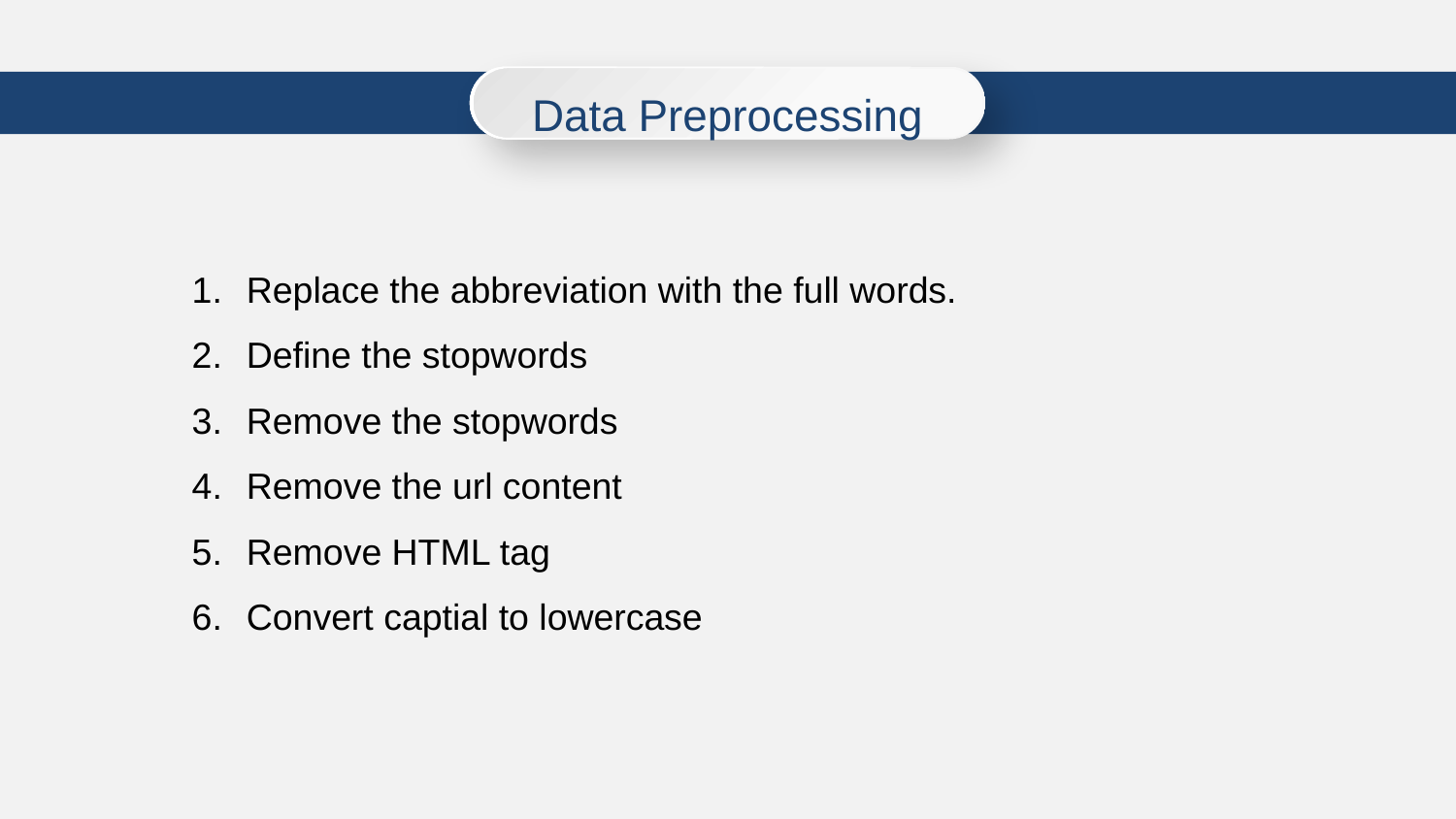

Data Preprocessing

Replace the abbreviation with the full words.
Define the stopwords
Remove the stopwords
Remove the url content
Remove HTML tag
Convert captial to lowercase